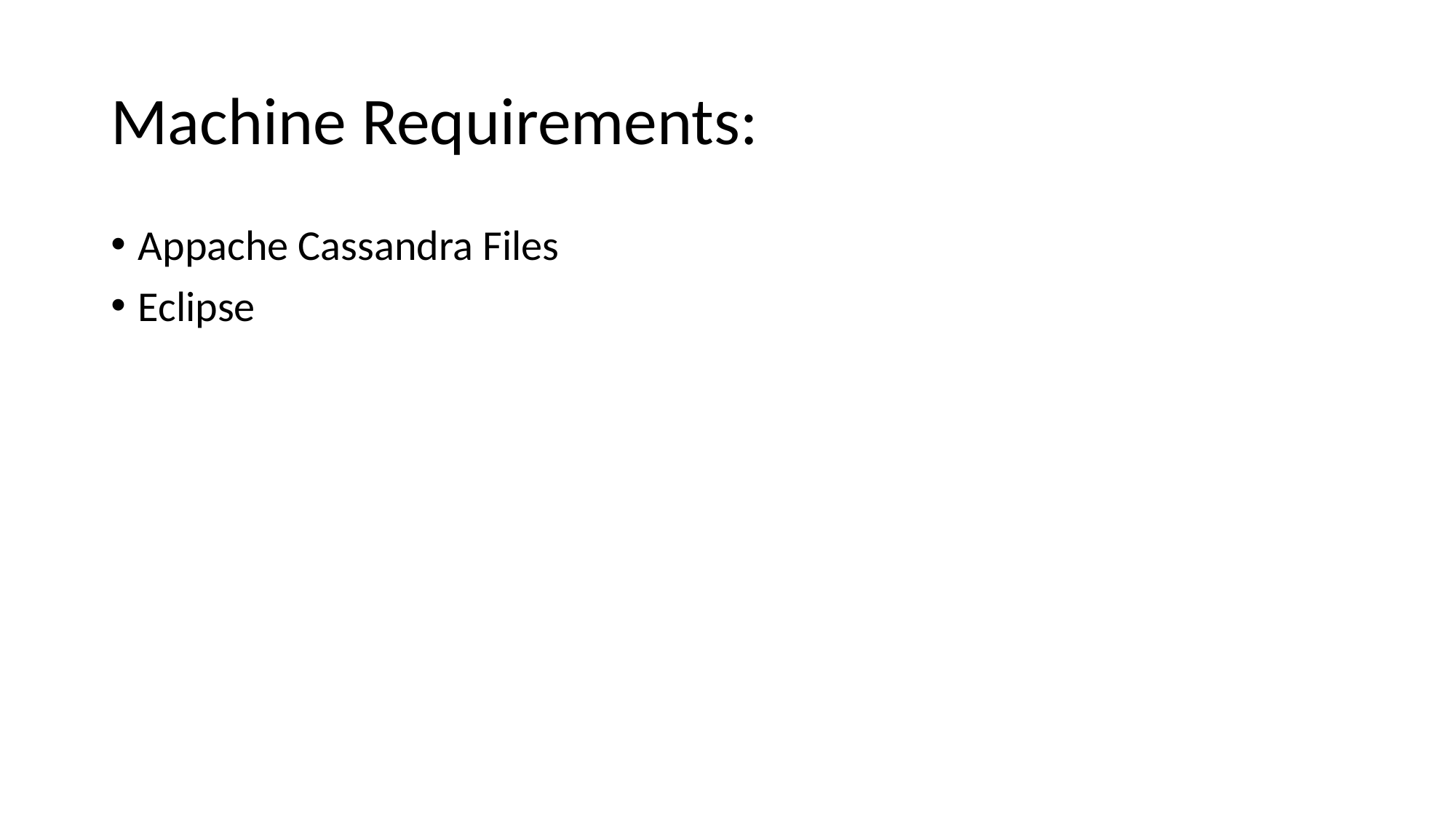

# Machine Requirements:
Appache Cassandra Files
Eclipse